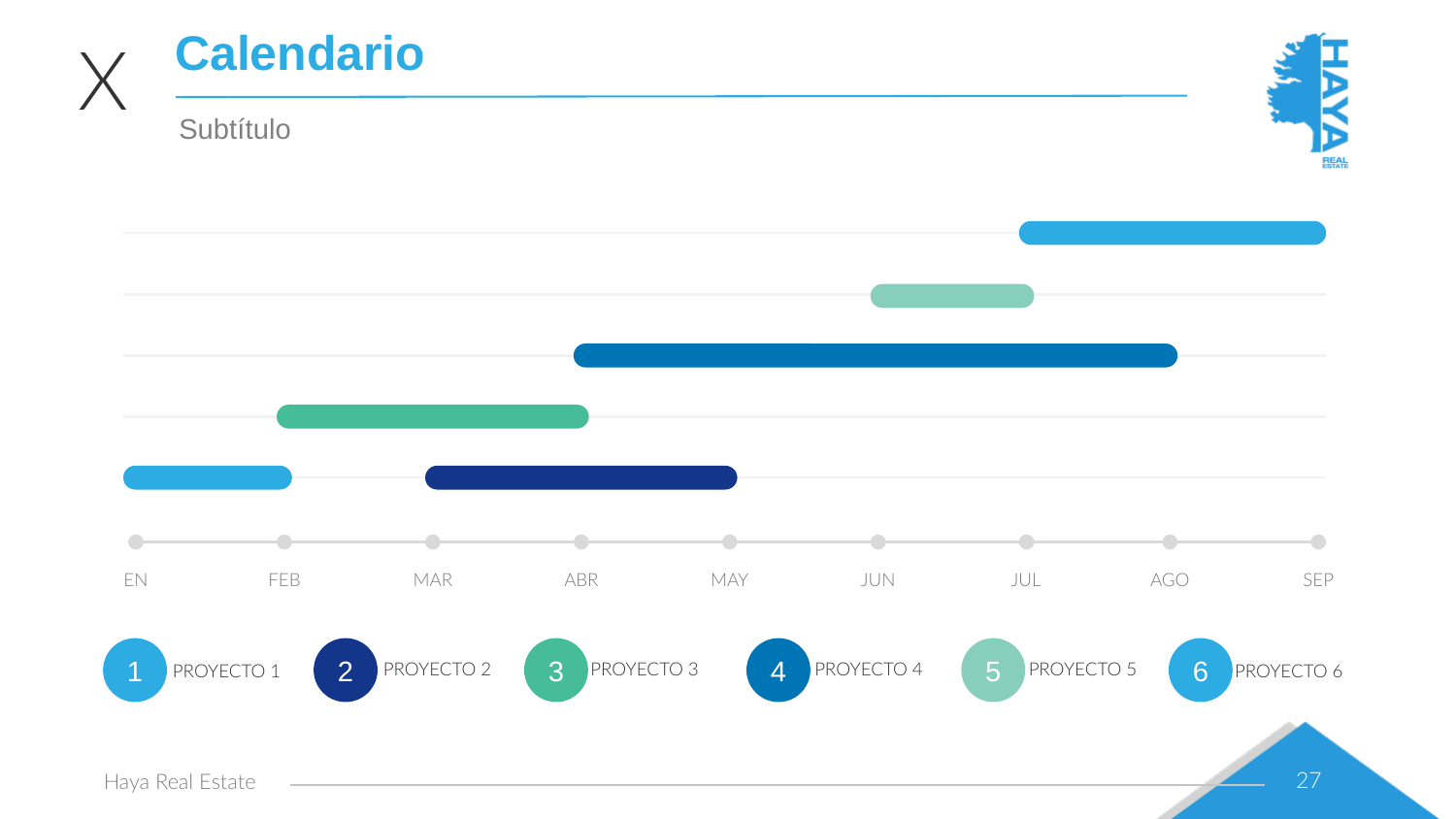

# Calendario
X
Subtítulo

EN
FEB
MAR
ABR
MAY
JUN
JUL
AGO
SEP
1
2
3
4
5
6
PROYECTO 2
PROYECTO 3
PROYECTO 4
PROYECTO 5
PROYECTO 1
PROYECTO 6